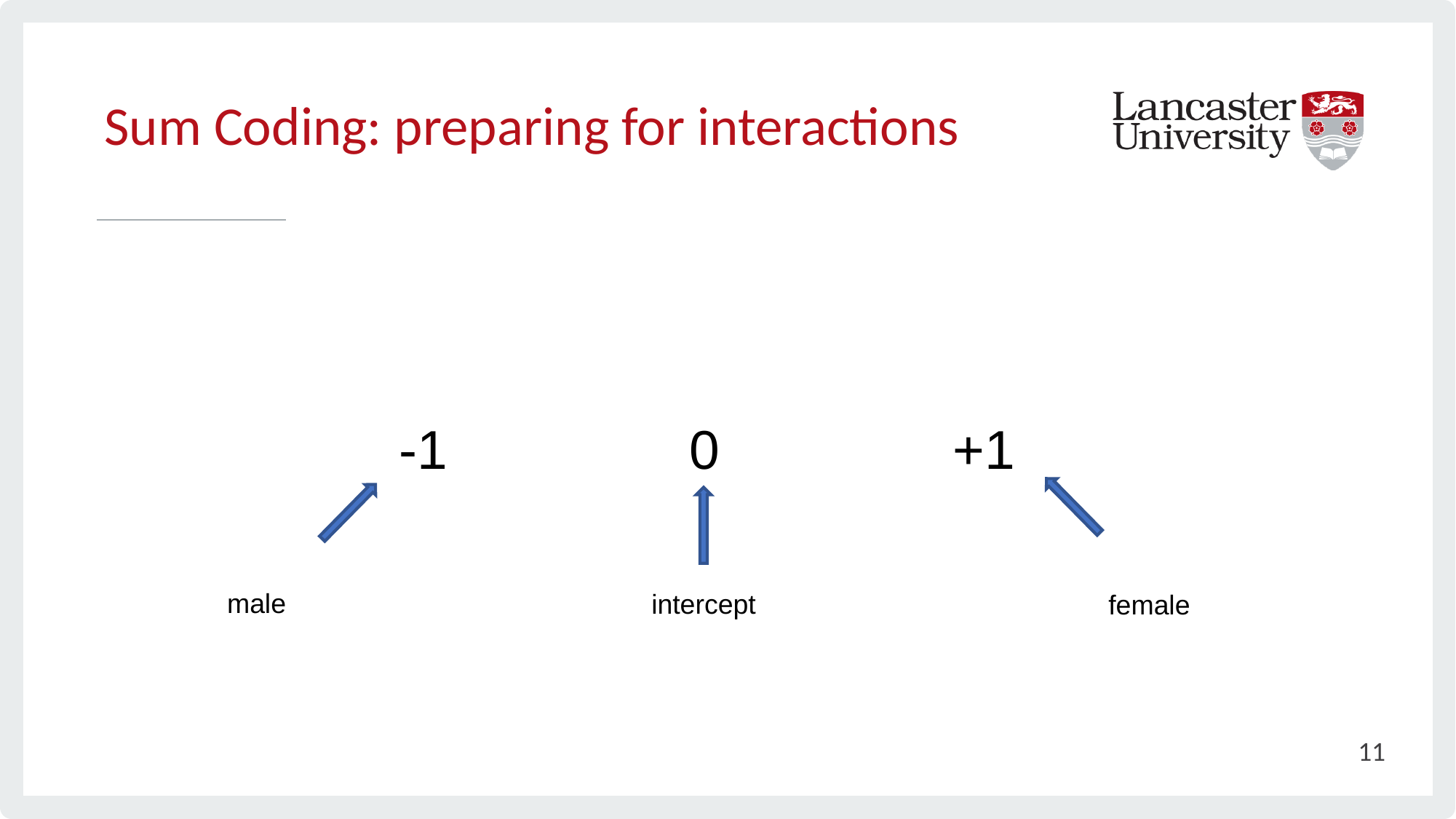

# Sum Coding: preparing for interactions
-1                0	               +1

male
intercept
female
11